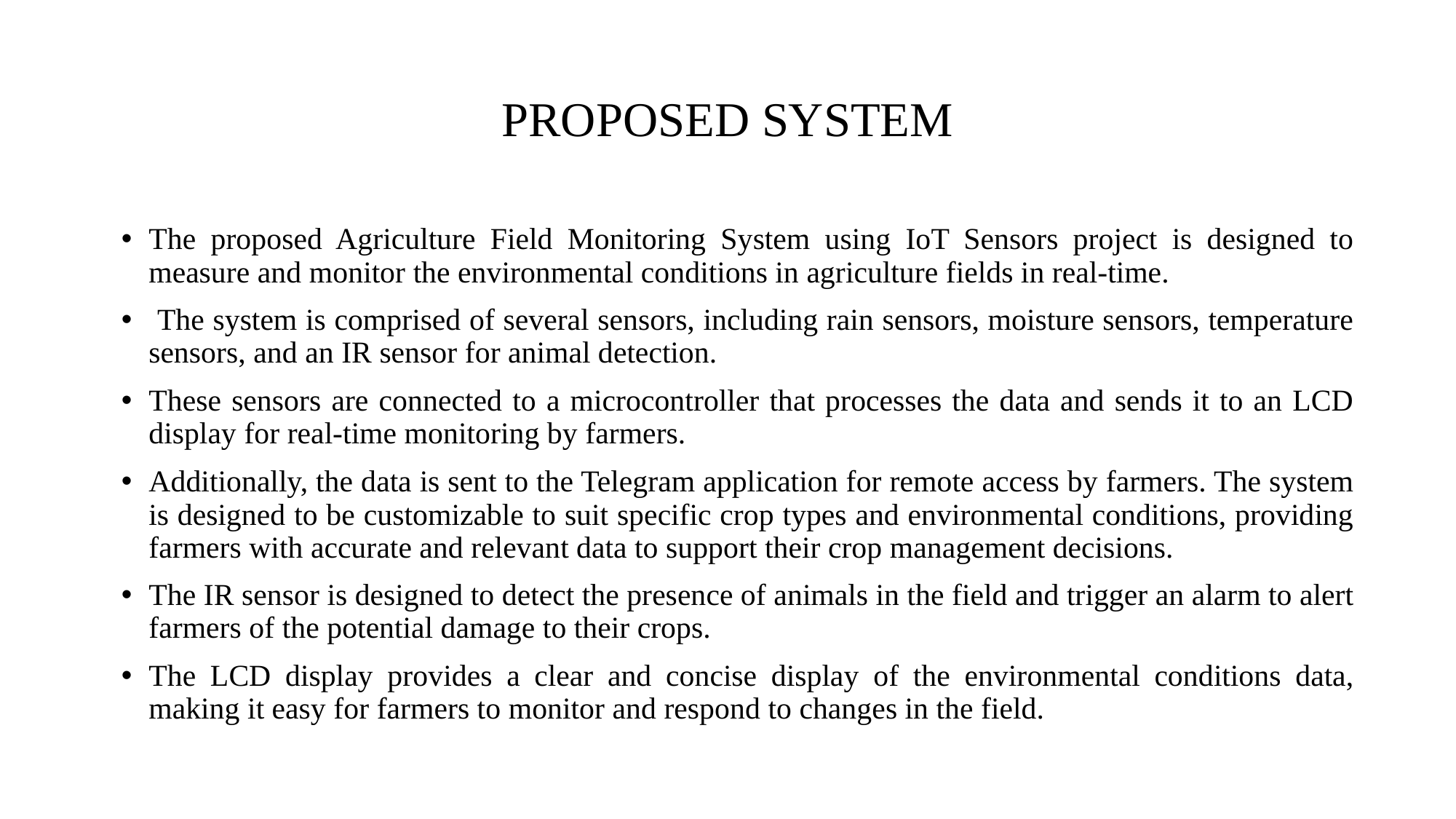

# PROPOSED SYSTEM
The proposed Agriculture Field Monitoring System using IoT Sensors project is designed to measure and monitor the environmental conditions in agriculture fields in real-time.
 The system is comprised of several sensors, including rain sensors, moisture sensors, temperature sensors, and an IR sensor for animal detection.
These sensors are connected to a microcontroller that processes the data and sends it to an LCD display for real-time monitoring by farmers.
Additionally, the data is sent to the Telegram application for remote access by farmers. The system is designed to be customizable to suit specific crop types and environmental conditions, providing farmers with accurate and relevant data to support their crop management decisions.
The IR sensor is designed to detect the presence of animals in the field and trigger an alarm to alert farmers of the potential damage to their crops.
The LCD display provides a clear and concise display of the environmental conditions data, making it easy for farmers to monitor and respond to changes in the field.